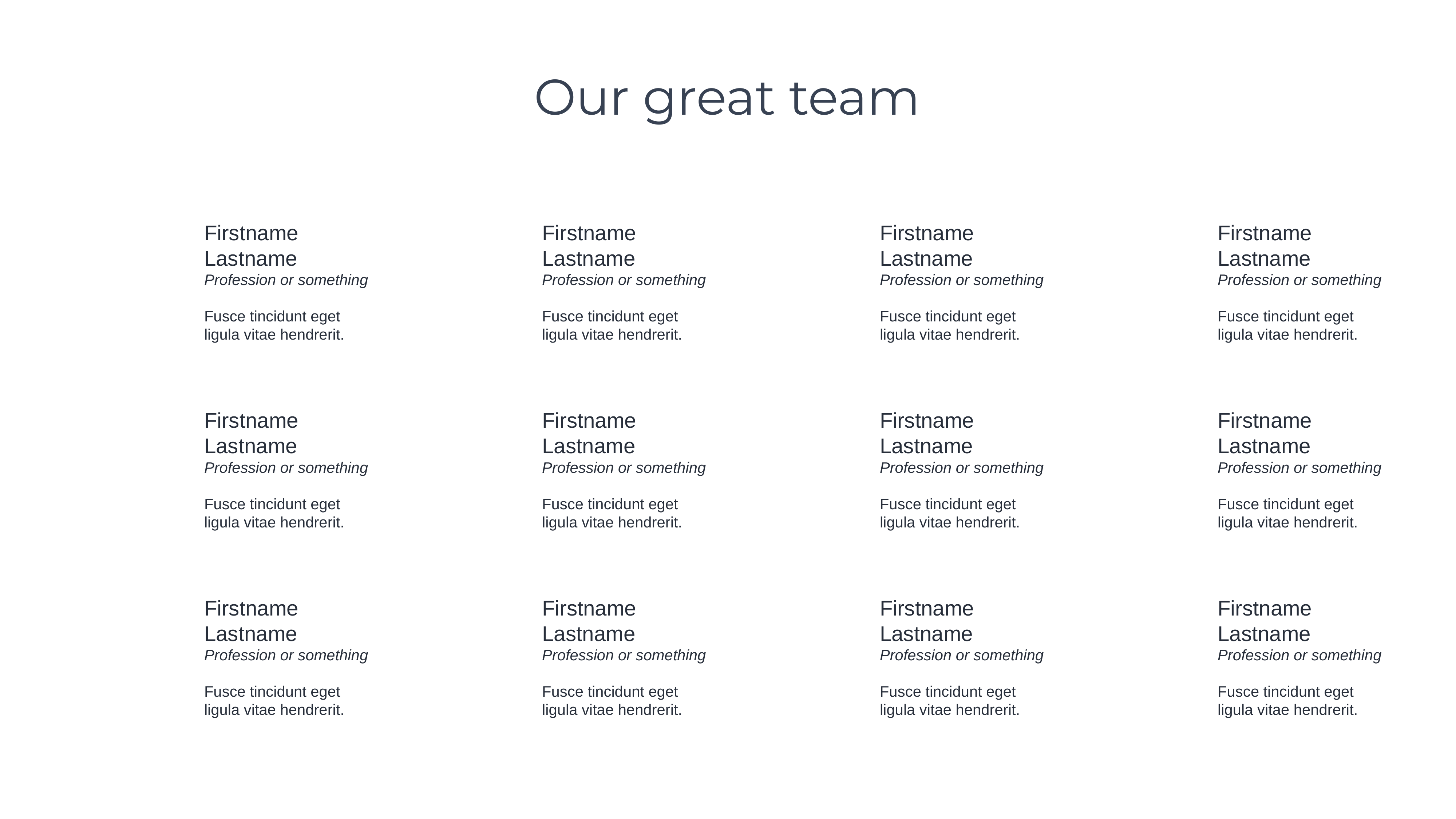

Our great team
Firstname Lastname
Profession or something

Fusce tincidunt eget ligula vitae hendrerit.
Firstname Lastname
Profession or something

Fusce tincidunt eget ligula vitae hendrerit.
Firstname Lastname
Profession or something

Fusce tincidunt eget ligula vitae hendrerit.
Firstname Lastname
Profession or something

Fusce tincidunt eget ligula vitae hendrerit.

Firstname Lastname
Profession or something

Fusce tincidunt eget ligula vitae hendrerit.
Firstname Lastname
Profession or something

Fusce tincidunt eget ligula vitae hendrerit.
Firstname Lastname
Profession or something

Fusce tincidunt eget ligula vitae hendrerit.
Firstname Lastname
Profession or something

Fusce tincidunt eget ligula vitae hendrerit.

Firstname Lastname
Profession or something

Fusce tincidunt eget ligula vitae hendrerit.
Firstname Lastname
Profession or something

Fusce tincidunt eget ligula vitae hendrerit.
Firstname Lastname
Profession or something

Fusce tincidunt eget ligula vitae hendrerit.
Firstname Lastname
Profession or something

Fusce tincidunt eget ligula vitae hendrerit.